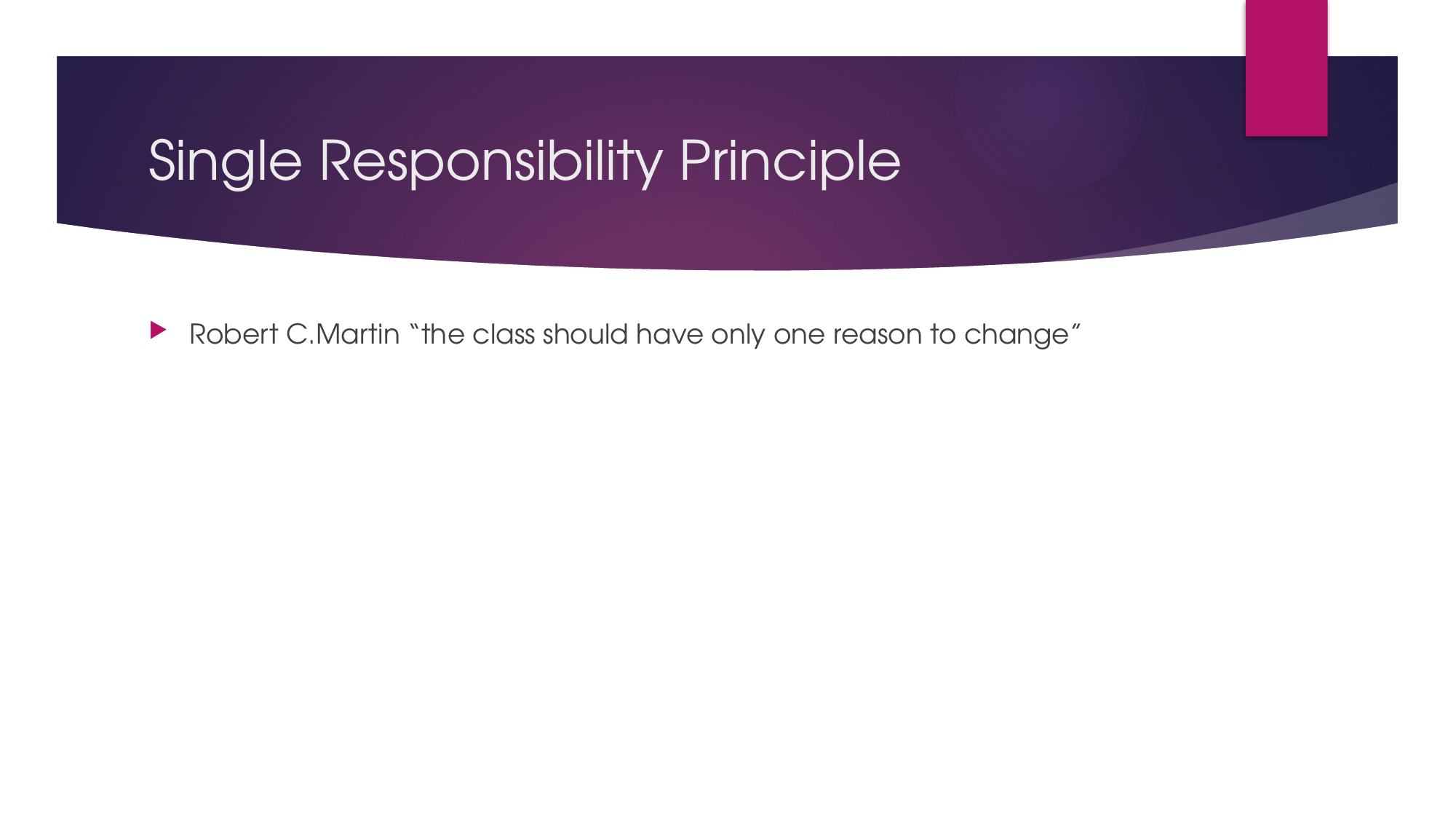

# Single Responsibility Principle
Robert C.Martin “the class should have only one reason to change”